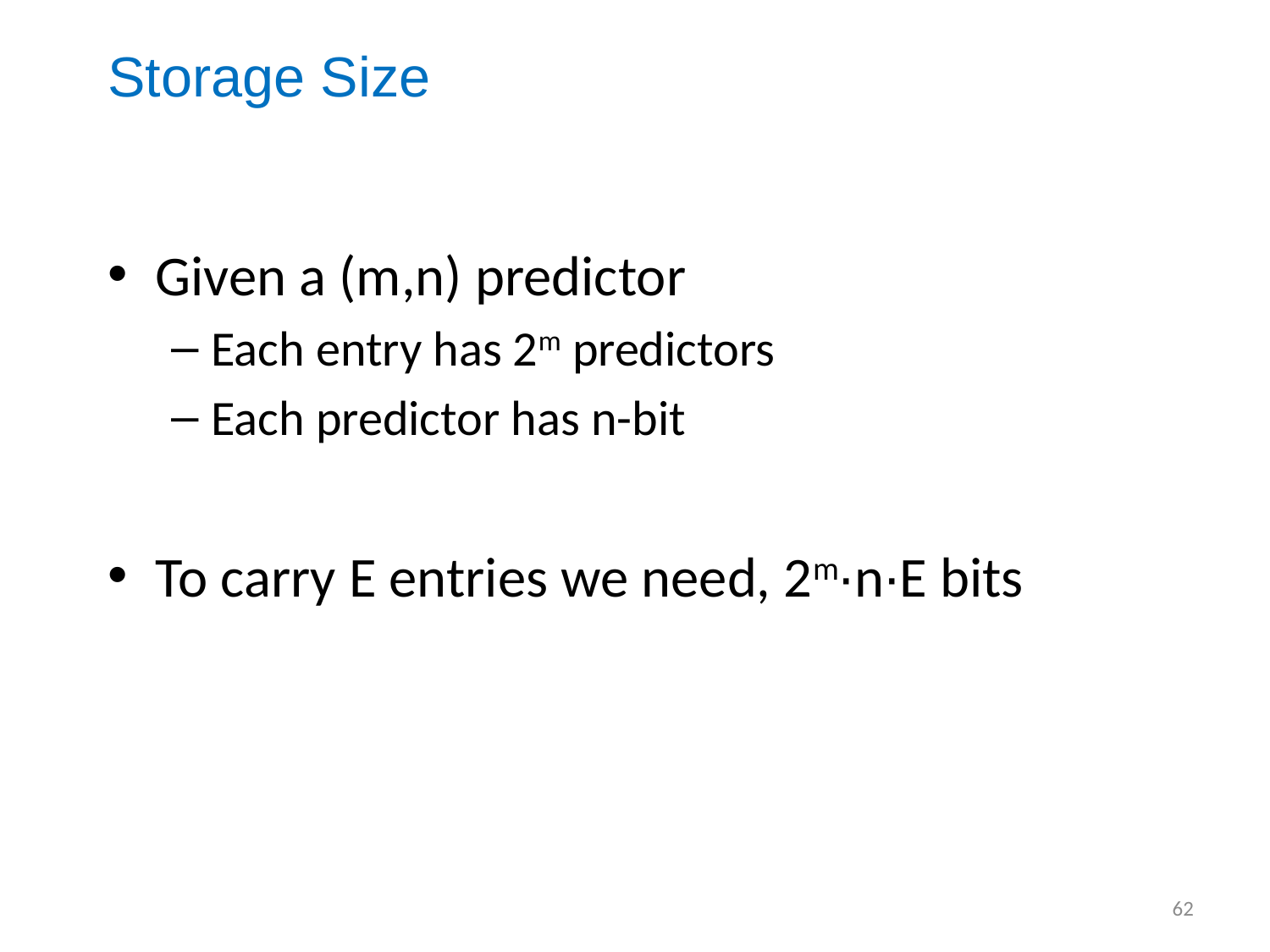

Storage Size
Given a (m,n) predictor
Each entry has 2m predictors
Each predictor has n-bit

To carry E entries we need, 2m∙n∙E bits

62